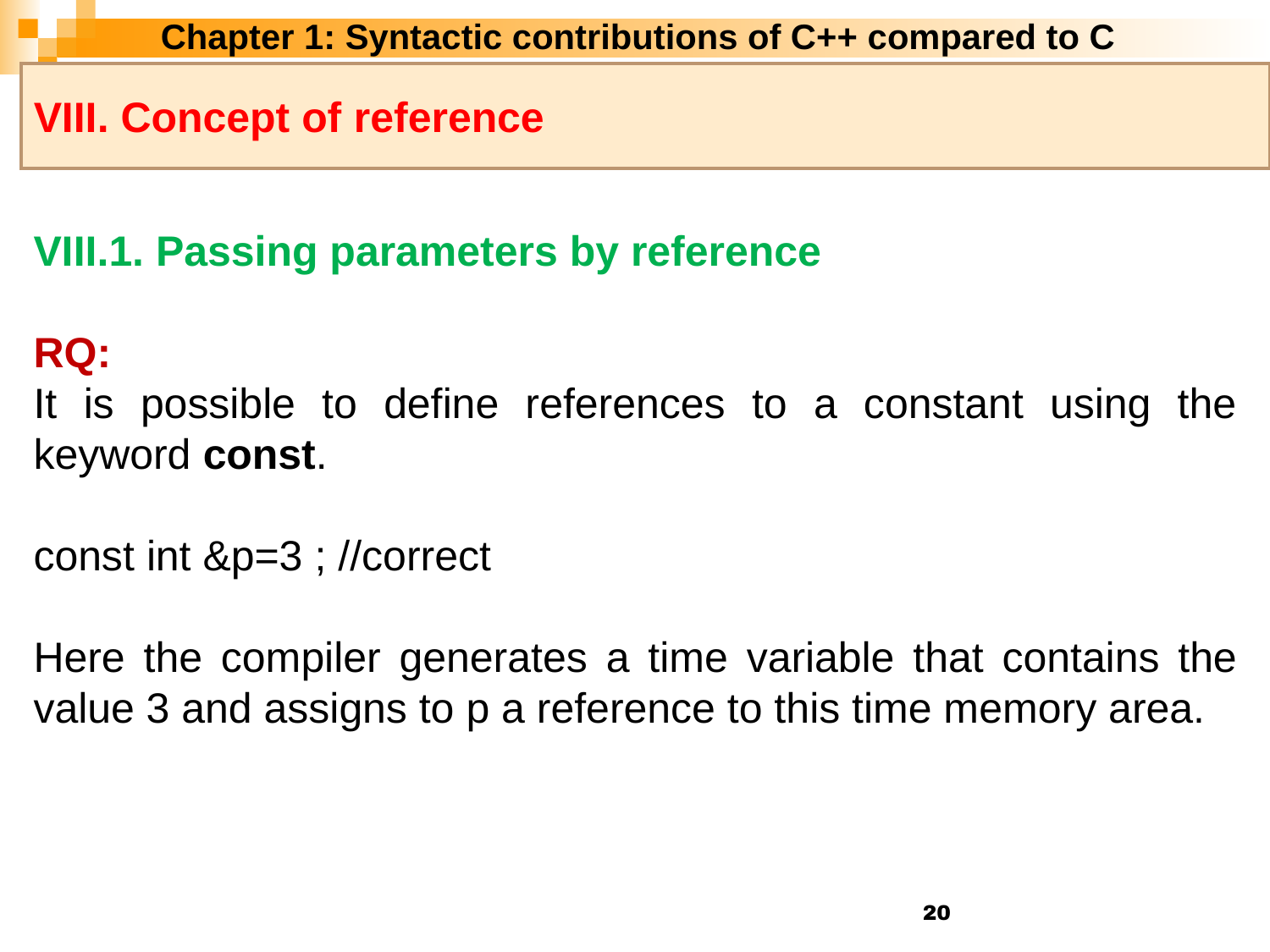

Chapter 1: Syntactic contributions of C++ compared to C
VIII. Concept of reference
VIII.1. Passing parameters by reference

RQ:
It is possible to define references to a constant using the keyword const.

const int &p=3 ; //correct

Here the compiler generates a time variable that contains the value 3 and assigns to p a reference to this time memory area.
20